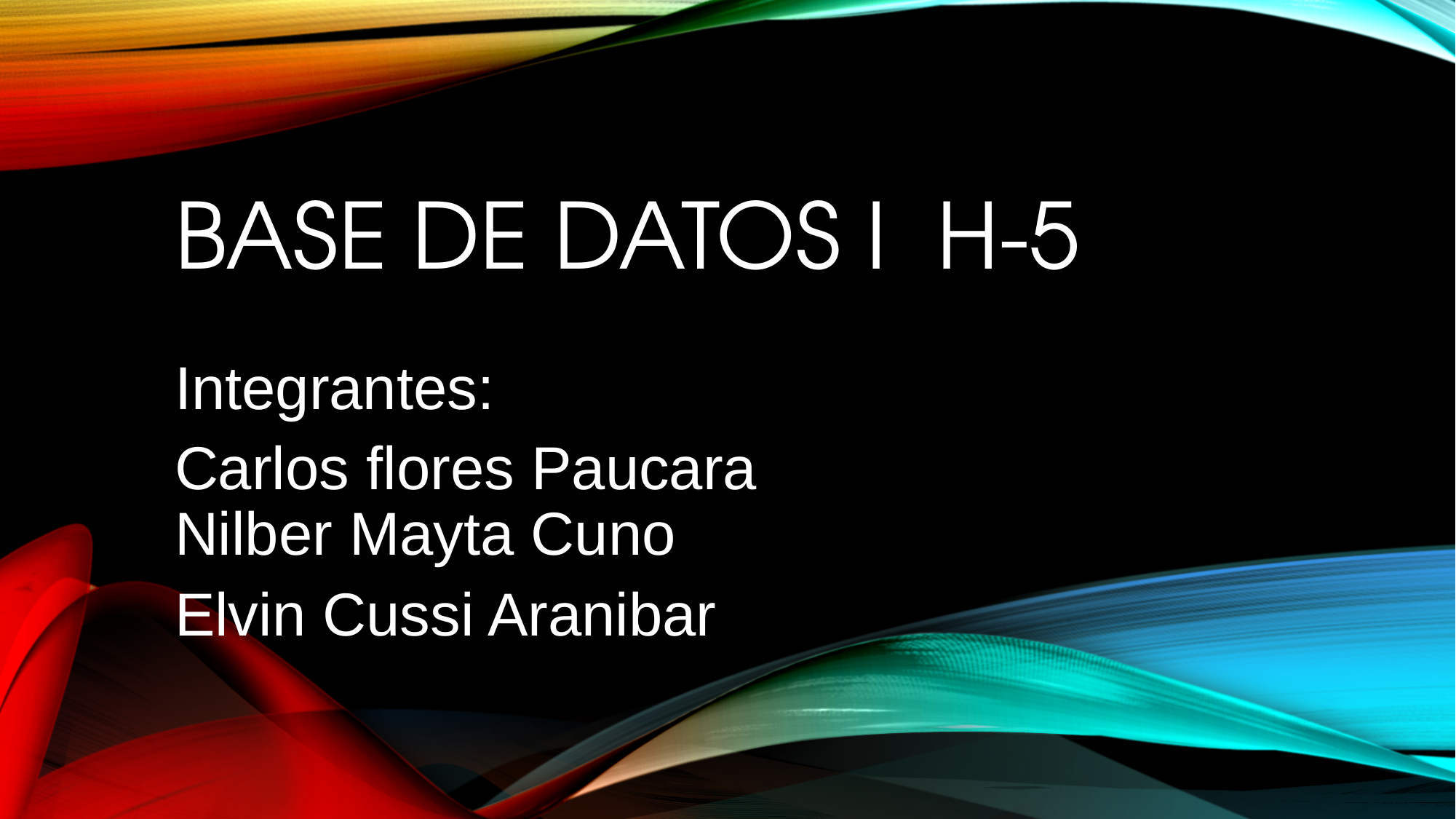

# Base de datos I  h-5
Integrantes:
Carlos flores Paucara
Nilber Mayta Cuno
Elvin Cussi Aranibar